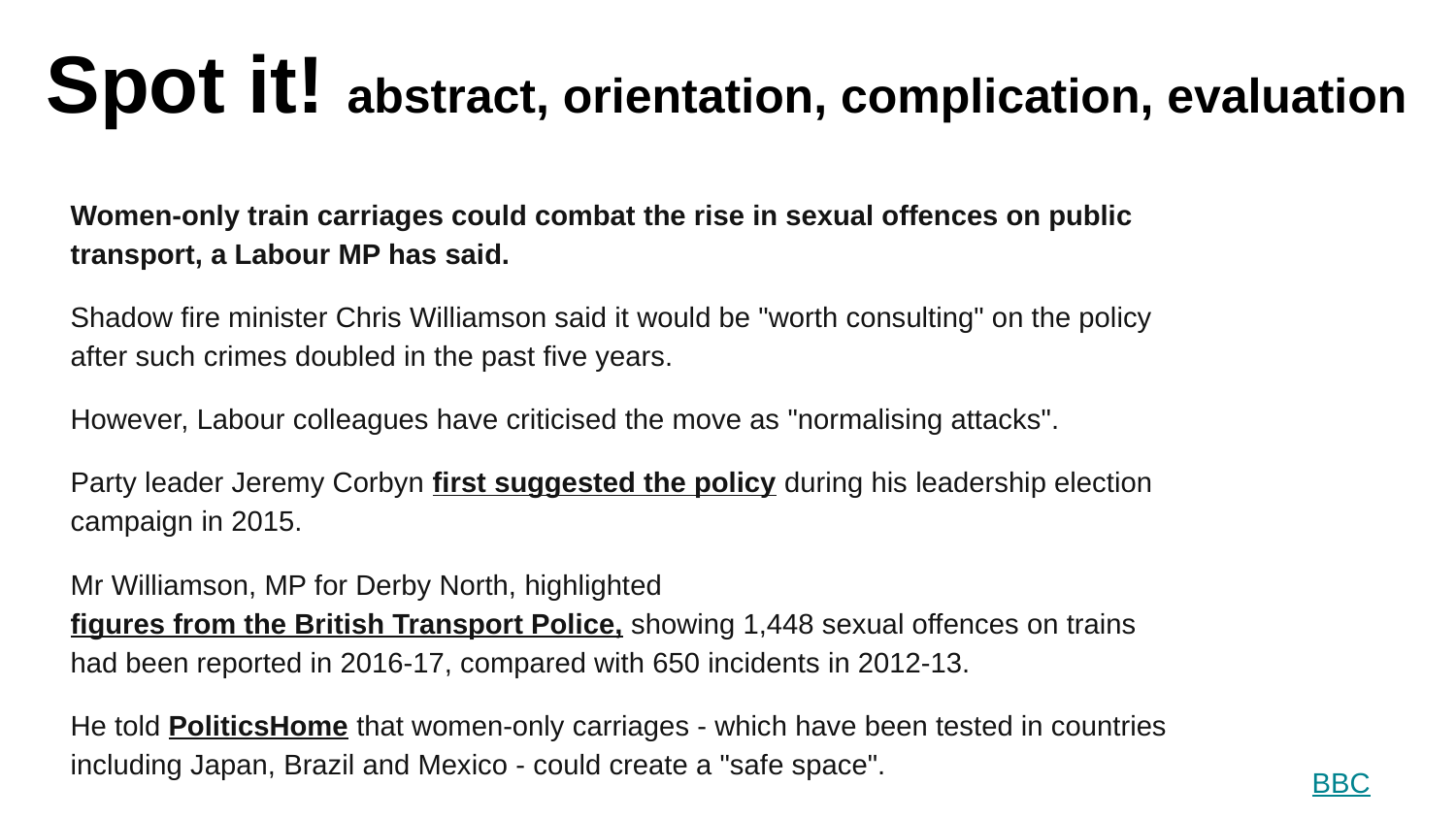

Spot it! abstract, orientation, complication, evaluation

Women-only train carriages could combat the rise in sexual offences on public transport, a Labour MP has said.
Shadow fire minister Chris Williamson said it would be "worth consulting" on the policy after such crimes doubled in the past five years.
However, Labour colleagues have criticised the move as "normalising attacks".
Party leader Jeremy Corbyn first suggested the policy during his leadership election campaign in 2015.
Mr Williamson, MP for Derby North, highlighted figures from the British Transport Police, showing 1,448 sexual offences on trains had been reported in 2016-17, compared with 650 incidents in 2012-13.
He told PoliticsHome that women-only carriages - which have been tested in countries including Japan, Brazil and Mexico - could create a "safe space".
BBC